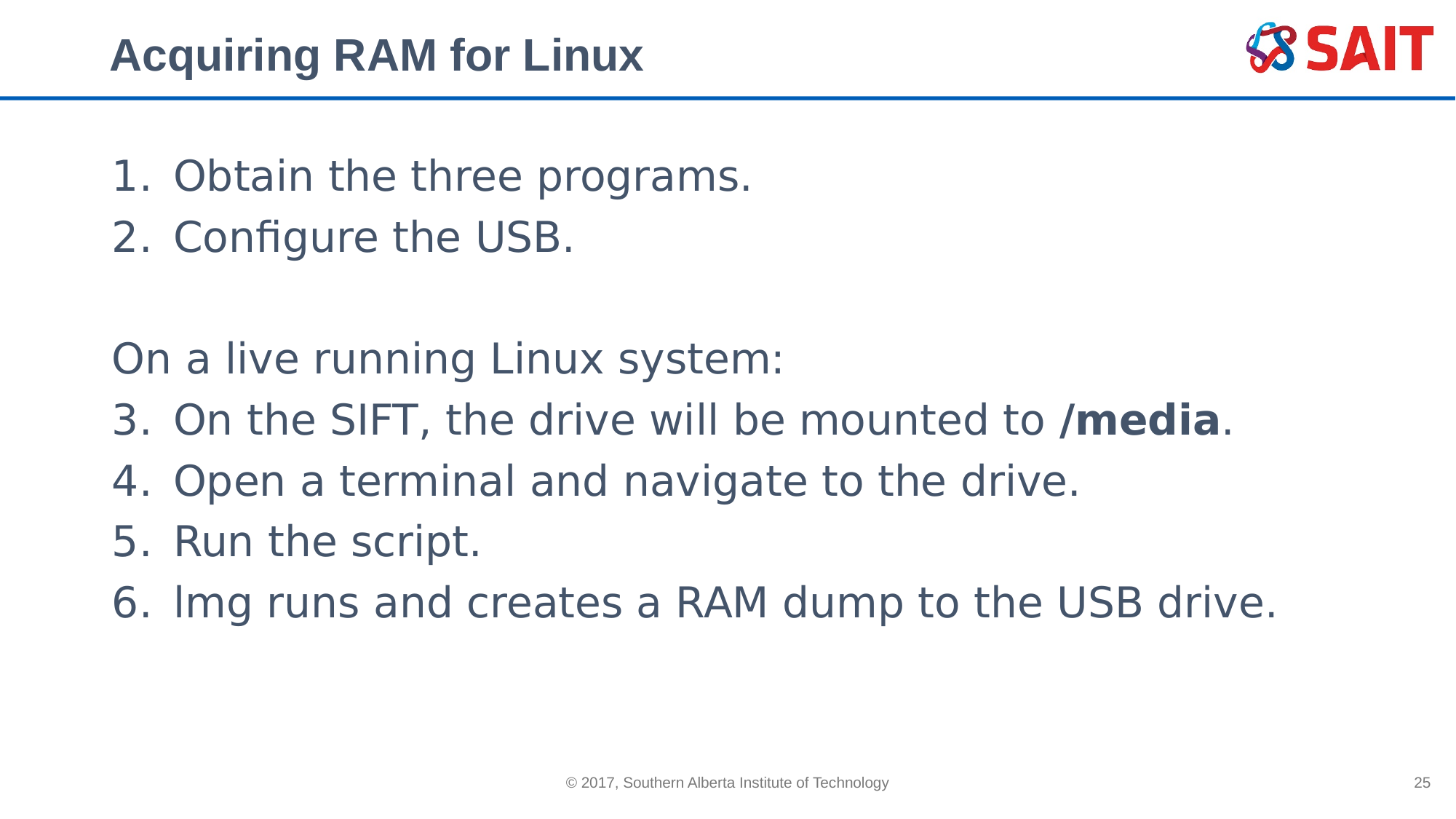

# Acquiring RAM for Linux
Obtain the three programs.
Configure the USB.

On a live running Linux system:
On the SIFT, the drive will be mounted to /media.
Open a terminal and navigate to the drive.
Run the script.
lmg runs and creates a RAM dump to the USB drive.